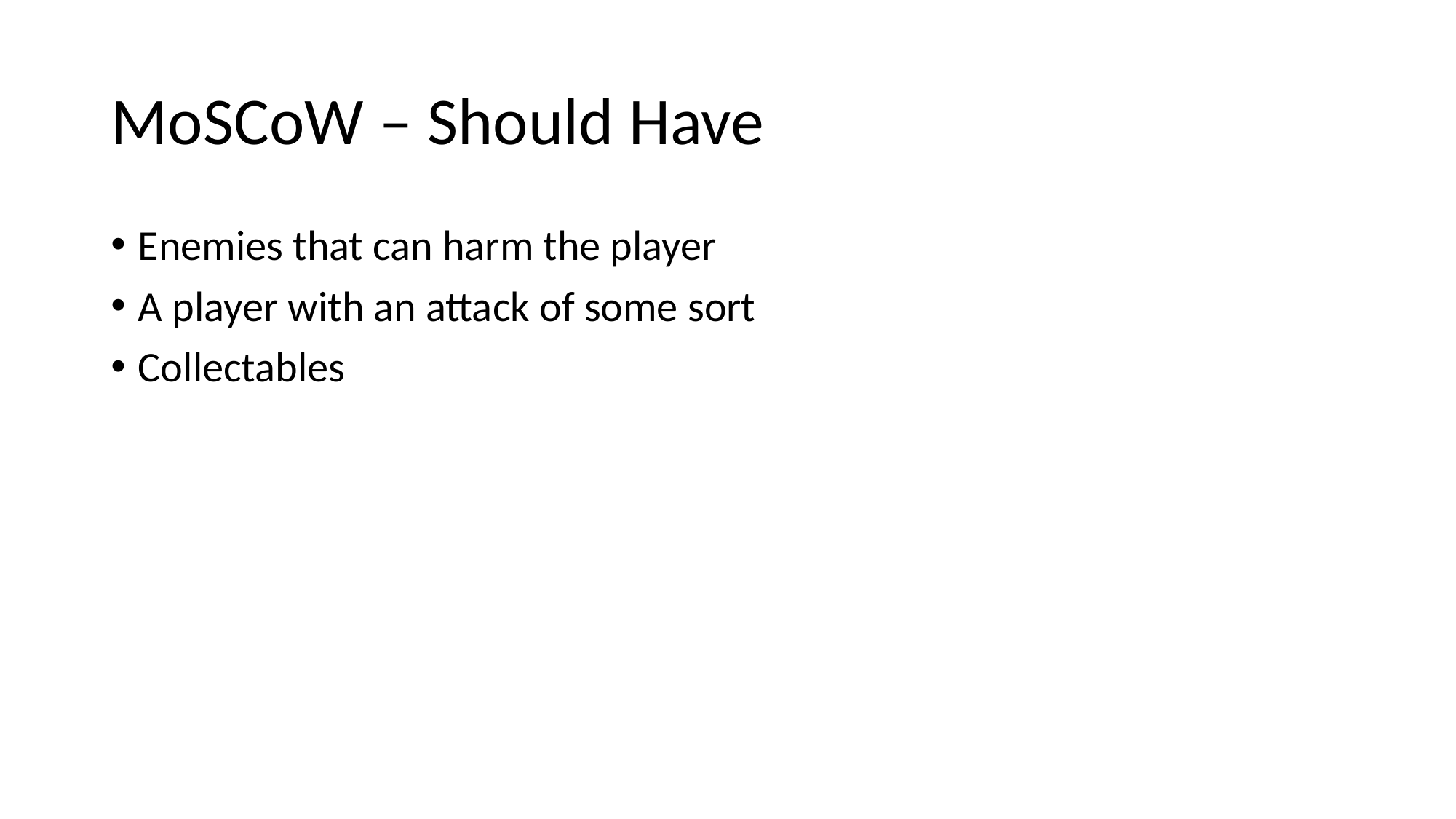

# MoSCoW – Should Have
Enemies that can harm the player
A player with an attack of some sort
Collectables